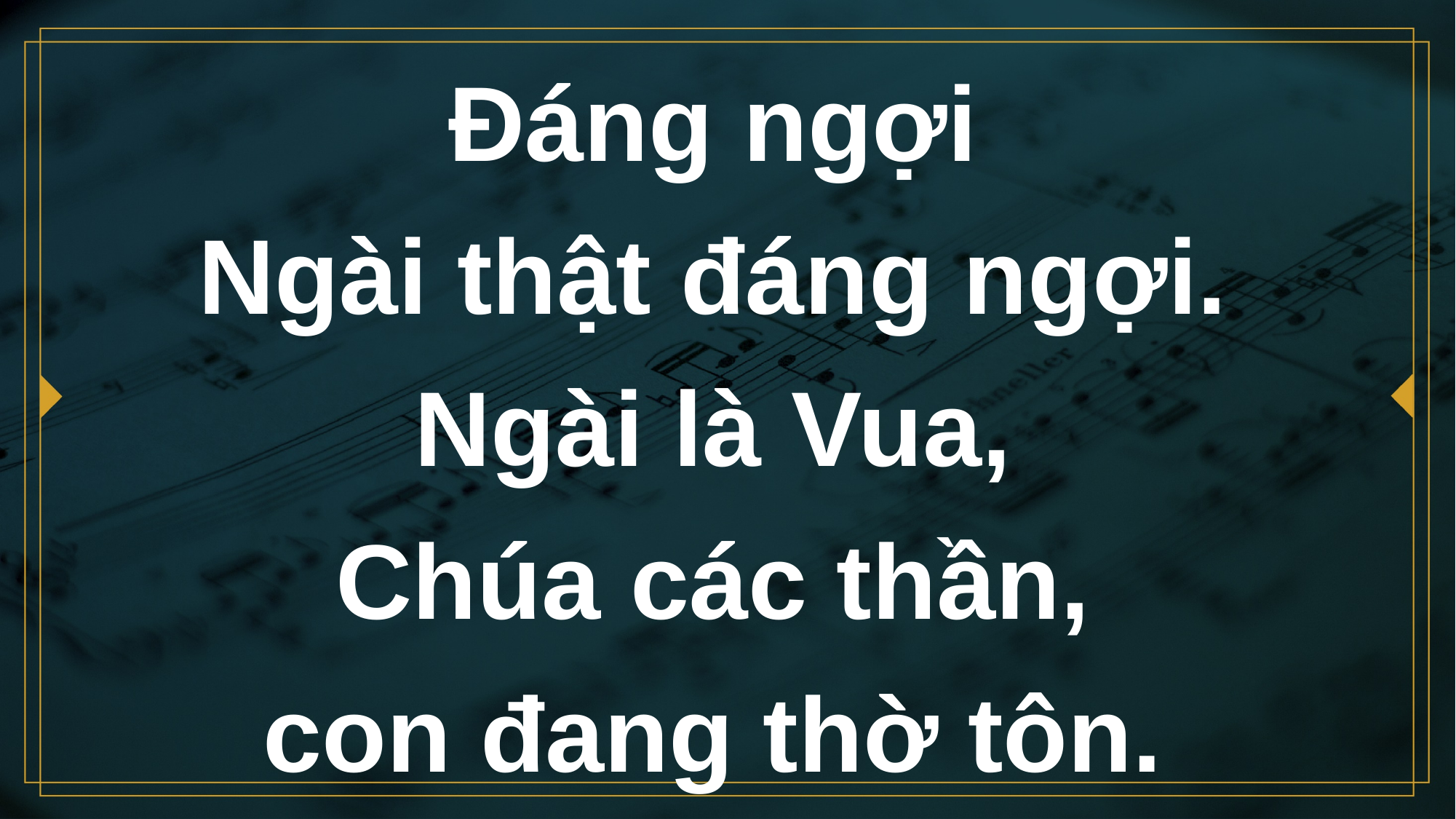

# Đáng ngợi Ngài thật đáng ngợi.
Ngài là Vua,
Chúa các thần,
con đang thờ tôn.